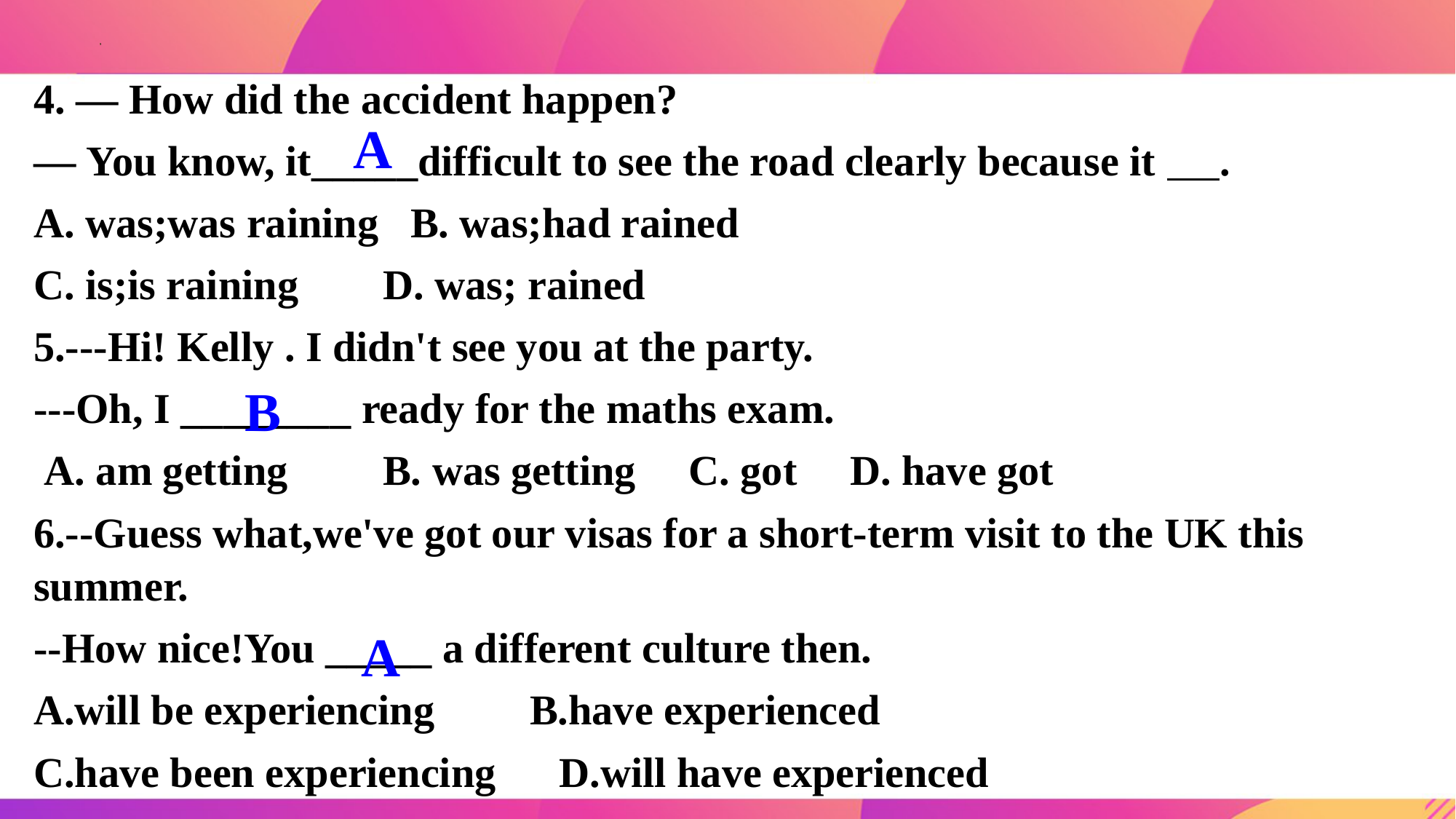

4. — How did the accident happen?
— You know, it_____difficult to see the road clearly because it      .
A. was;was raining   B. was;had rained
C. is;is raining        D. was; rained
5.---Hi! Kelly . I didn't see you at the party.
---Oh, I ________ ready for the maths exam.
 A. am getting         B. was getting     C. got     D. have got
6.--Guess what,we've got our visas for a short-term visit to the UK this summer.
--How nice!You _____ a different culture then.
A.will be experiencing         B.have experienced
C.have been experiencing      D.will have experienced

A
B
A